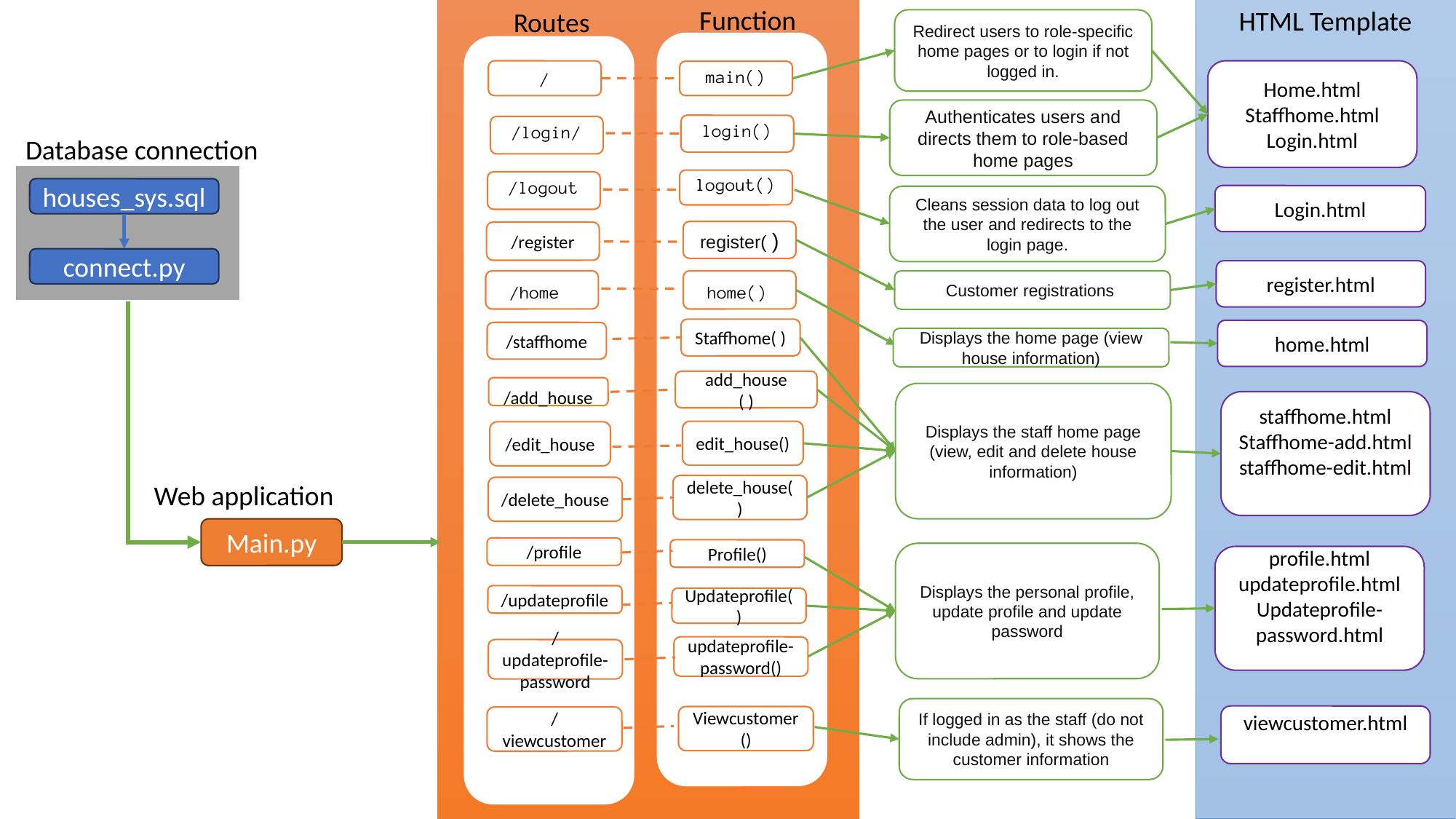

Routes
Function

HTML Template

Redirect users to role-specific home pages or to login if not logged in.

/

Home.html
Staffhome.html
Login.html

main()

Authenticates users and directs them to role-based home pages

login()

/login/

Database connection

houses_sys.sql
connect.py
Web application
Main.py

logout()

/logout

Login.html
Cleans session data to log out the user and redirects to the login page.
register( )
/register
register.html
 /home
 home()
Customer registrations
Staffhome( )
home.html
/staffhome
Displays the home page (view house information)
add_house
( )

/add_house

Displays the staff home page (view, edit and delete house information)
staffhome.html
Staffhome-add.html
staffhome-edit.html

edit_house()
/edit_house
delete_house()
/delete_house
/profile
Profile()
Displays the personal profile, update profile and update password
profile.html
updateprofile.html
Updateprofile-password.html

/updateprofile
Updateprofile()
updateprofile-password()
/updateprofile-password
If logged in as the staff (do not include admin), it shows the customer information
viewcustomer.html

Viewcustomer()
/viewcustomer